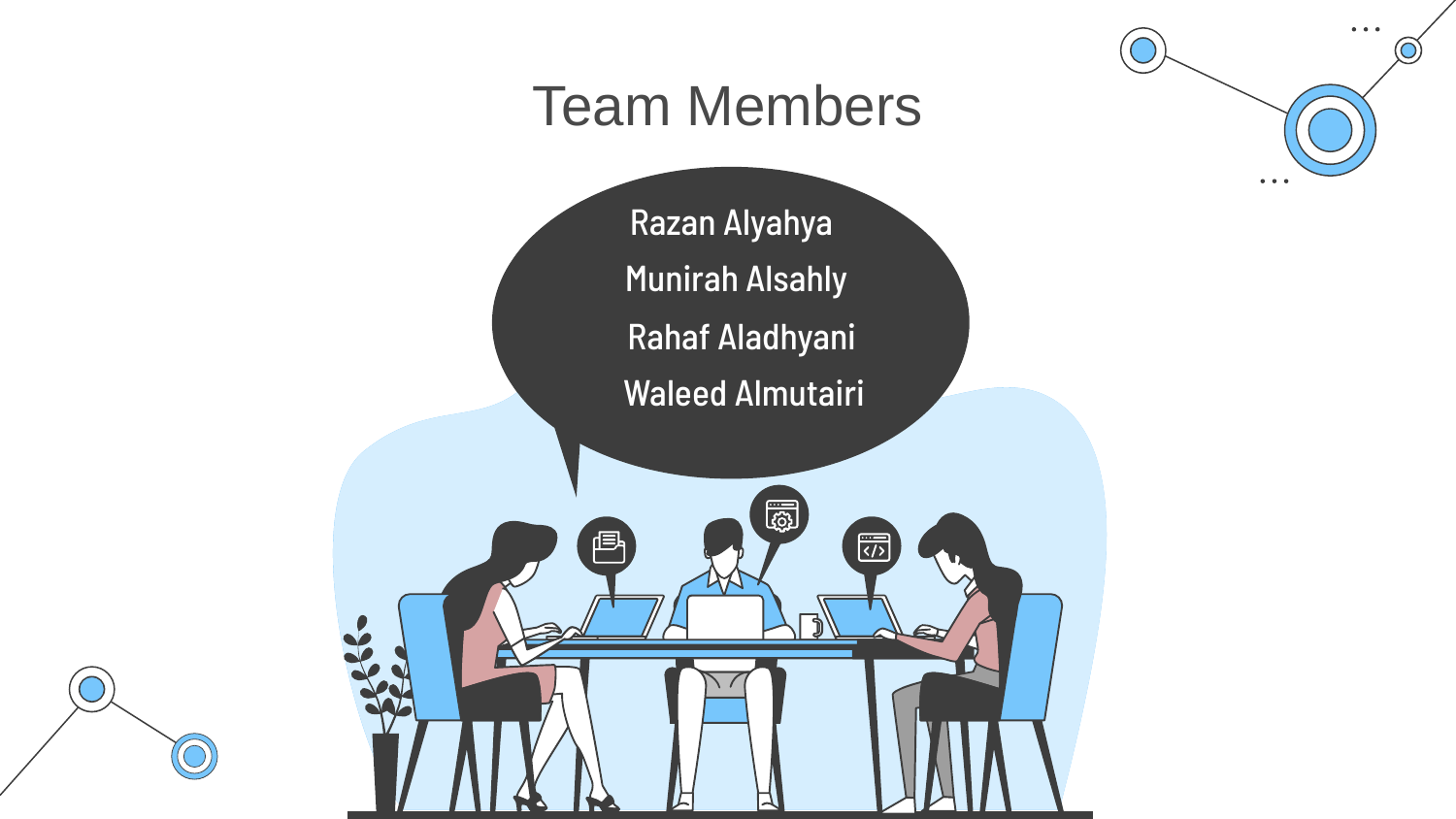

# Team Members

Razan Alyahya
Munirah Alsahly

 Rahaf Aladhyani
 Waleed Almutairi